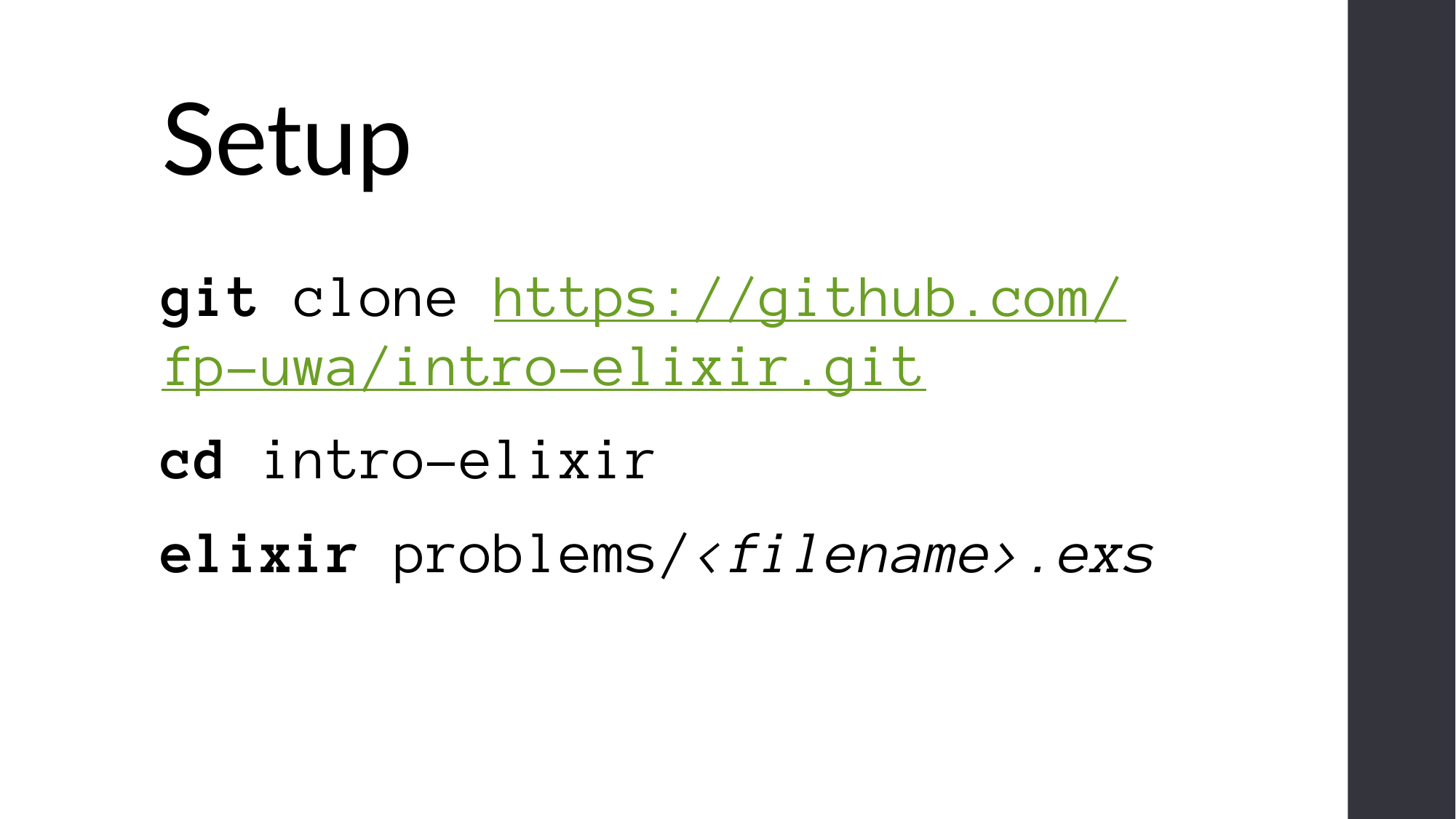

# Setup
git clone https://github.com/
fp-uwa/intro-elixir.git
cd intro-elixir
elixir problems/<filename>.exs